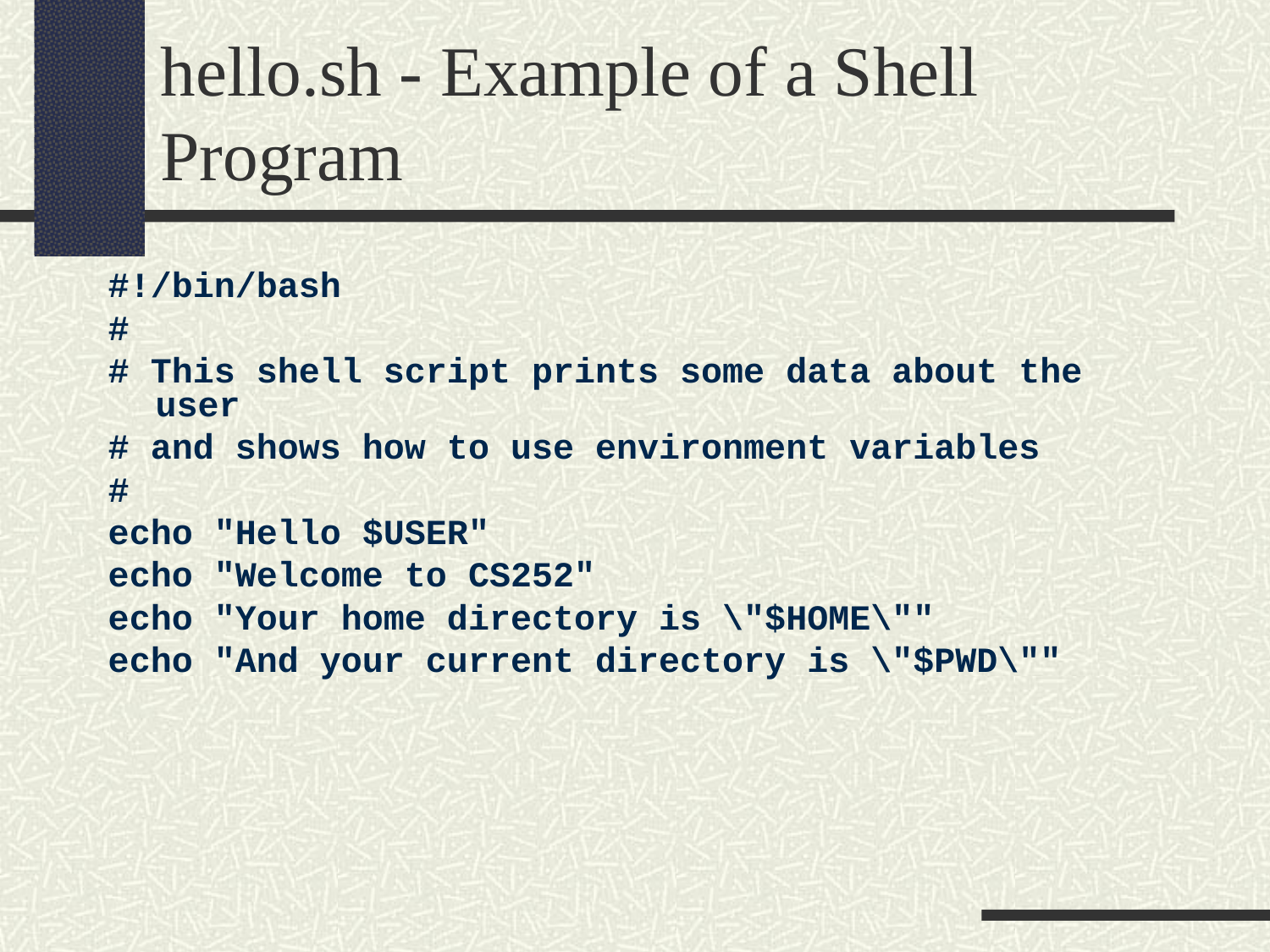

hello.sh - Example of a Shell Program
#!/bin/bash
#
# This shell script prints some data about the user
# and shows how to use environment variables
#
echo "Hello $USER"
echo "Welcome to CS252"
echo "Your home directory is \"$HOME\""
echo "And your current directory is \"$PWD\""